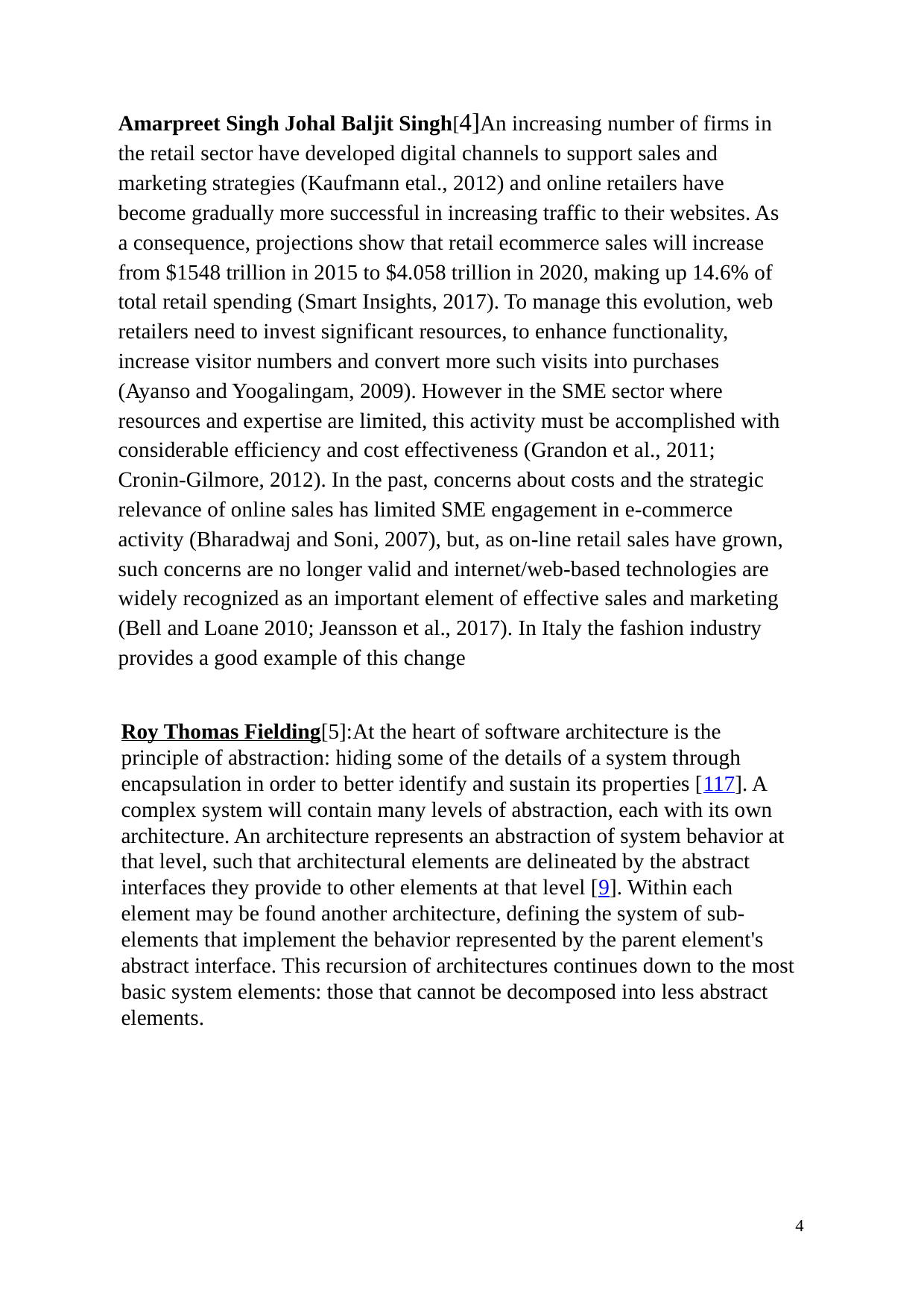

Amarpreet Singh Johal Baljit Singh[4]An increasing number of firms in the retail sector have developed digital channels to support sales and marketing strategies (Kaufmann etal., 2012) and online retailers have become gradually more successful in increasing traffic to their websites. As a consequence, projections show that retail ecommerce sales will increase from $1548 trillion in 2015 to $4.058 trillion in 2020, making up 14.6% of total retail spending (Smart Insights, 2017). To manage this evolution, web retailers need to invest significant resources, to enhance functionality, increase visitor numbers and convert more such visits into purchases (Ayanso and Yoogalingam, 2009). However in the SME sector where resources and expertise are limited, this activity must be accomplished with considerable efficiency and cost effectiveness (Grandon et al., 2011; Cronin-Gilmore, 2012). In the past, concerns about costs and the strategic relevance of online sales has limited SME engagement in e-commerce activity (Bharadwaj and Soni, 2007), but, as on-line retail sales have grown, such concerns are no longer valid and internet/web-based technologies are widely recognized as an important element of effective sales and marketing (Bell and Loane 2010; Jeansson et al., 2017). In Italy the fashion industry provides a good example of this change
Roy Thomas Fielding[5]:At the heart of software architecture is the principle of abstraction: hiding some of the details of a system through encapsulation in order to better identify and sustain its properties [117]. A complex system will contain many levels of abstraction, each with its own architecture. An architecture represents an abstraction of system behavior at that level, such that architectural elements are delineated by the abstract interfaces they provide to other elements at that level [9]. Within each element may be found another architecture, defining the system of sub-elements that implement the behavior represented by the parent element's abstract interface. This recursion of architectures continues down to the most basic system elements: those that cannot be decomposed into less abstract elements.
4